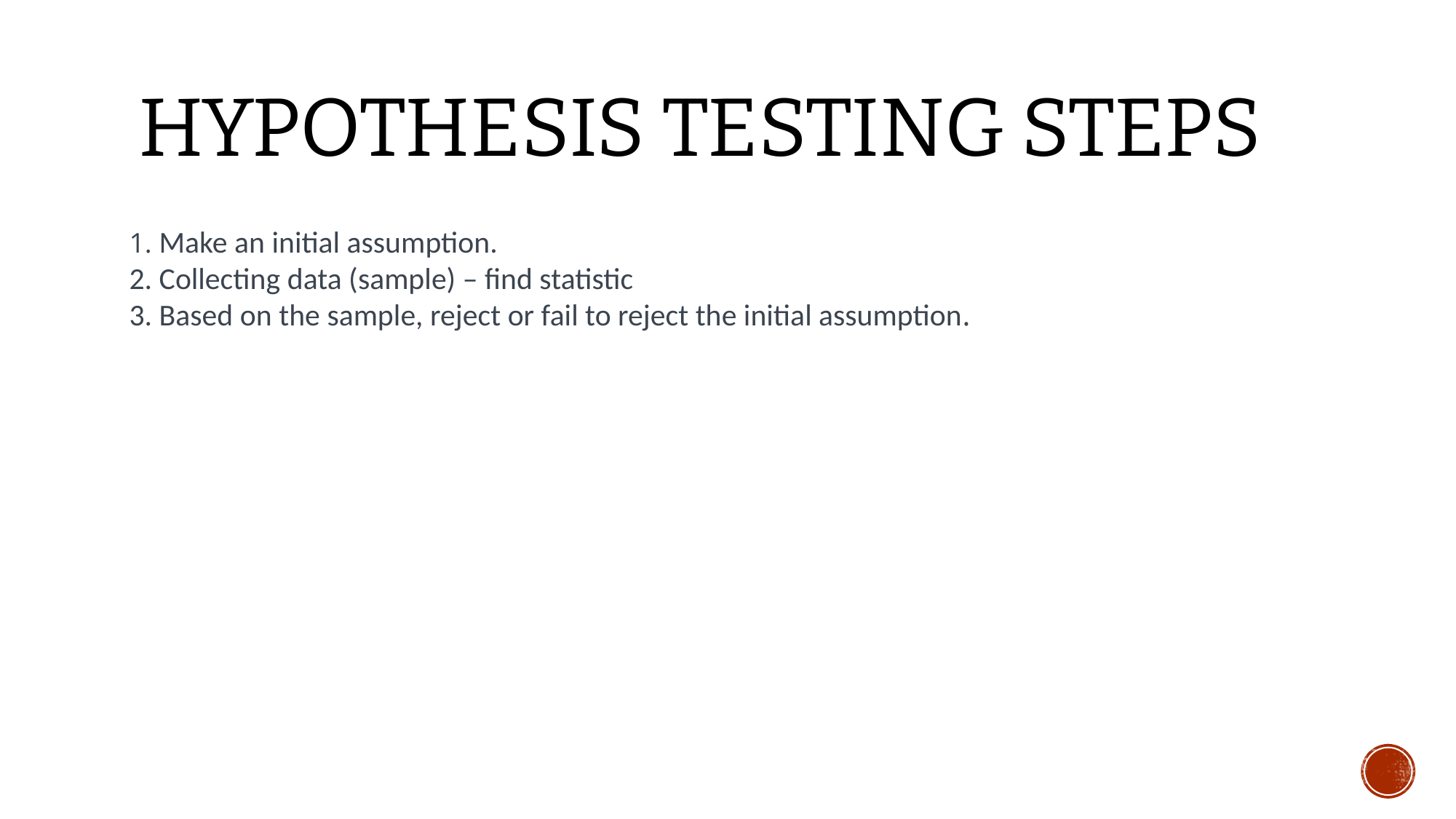

# Hypothesis testing steps
 Make an initial assumption.
 Collecting data (sample) – find statistic
 Based on the sample, reject or fail to reject the initial assumption.